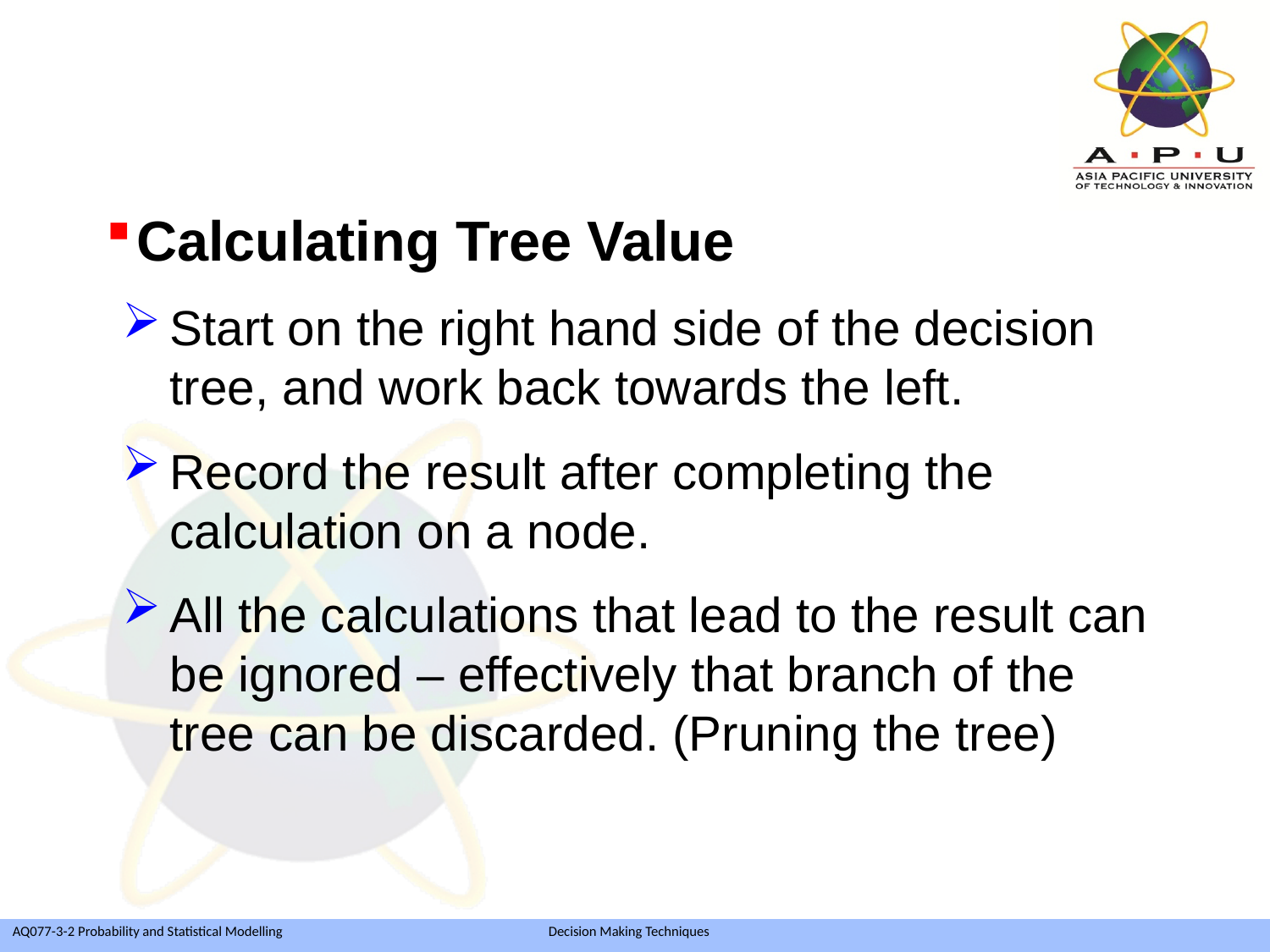

Calculating Tree Value
Start on the right hand side of the decision tree, and work back towards the left.
Record the result after completing the calculation on a node.
All the calculations that lead to the result can be ignored – effectively that branch of the tree can be discarded. (Pruning the tree)